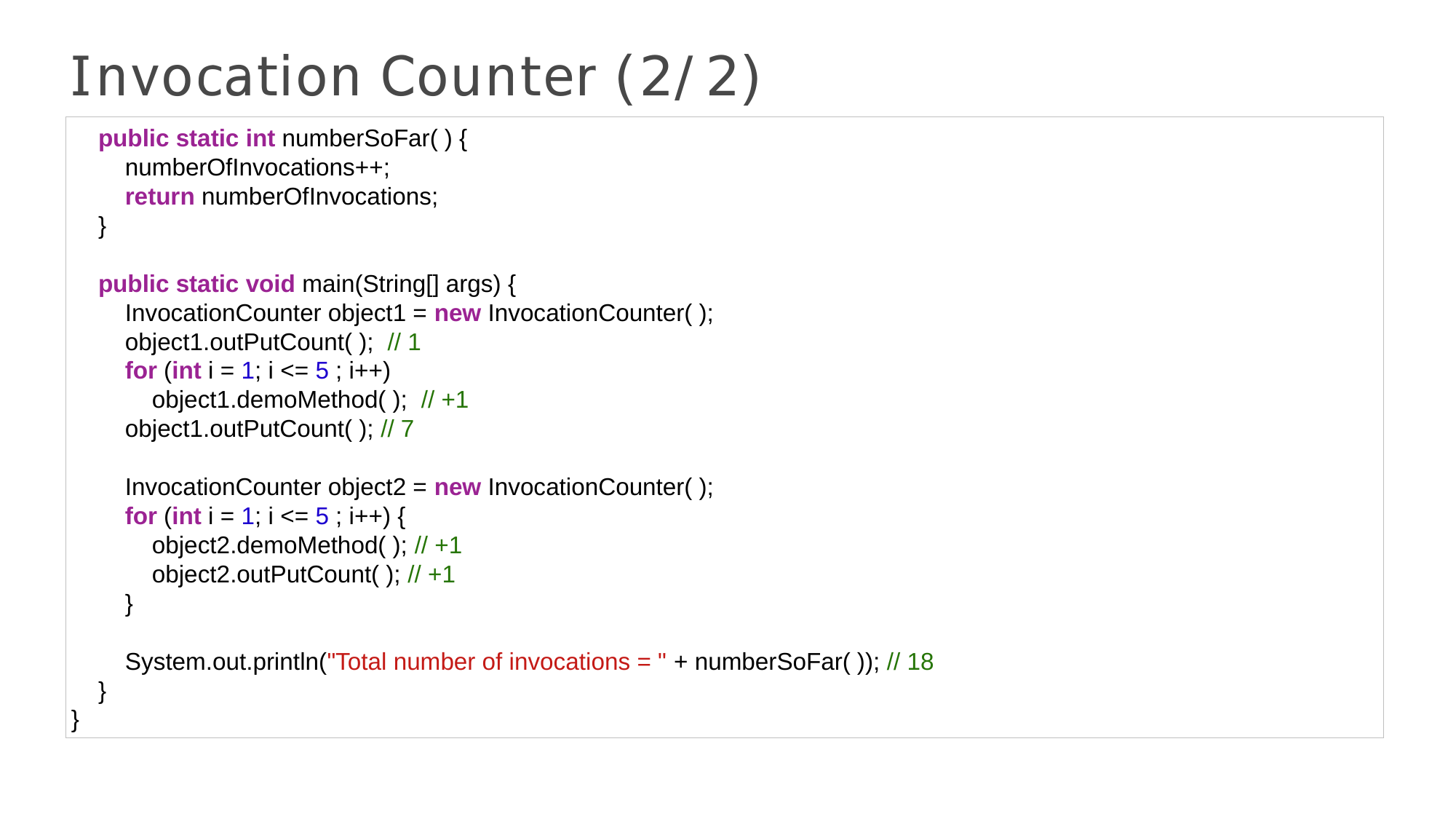

# Invocation Counter (2/2)
    public static int numberSoFar( ) {
        numberOfInvocations++;
        return numberOfInvocations;
    }

    public static void main(String[] args) {
        InvocationCounter object1 = new InvocationCounter( );
        object1.outPutCount( );  // 1
        for (int i = 1; i <= 5 ; i++)
            object1.demoMethod( );  // +1
        object1.outPutCount( ); // 7

        InvocationCounter object2 = new InvocationCounter( );
        for (int i = 1; i <= 5 ; i++) {
            object2.demoMethod( ); // +1
            object2.outPutCount( ); // +1
        }

        System.out.println("Total number of invocations = " + numberSoFar( )); // 18
    }
}
20